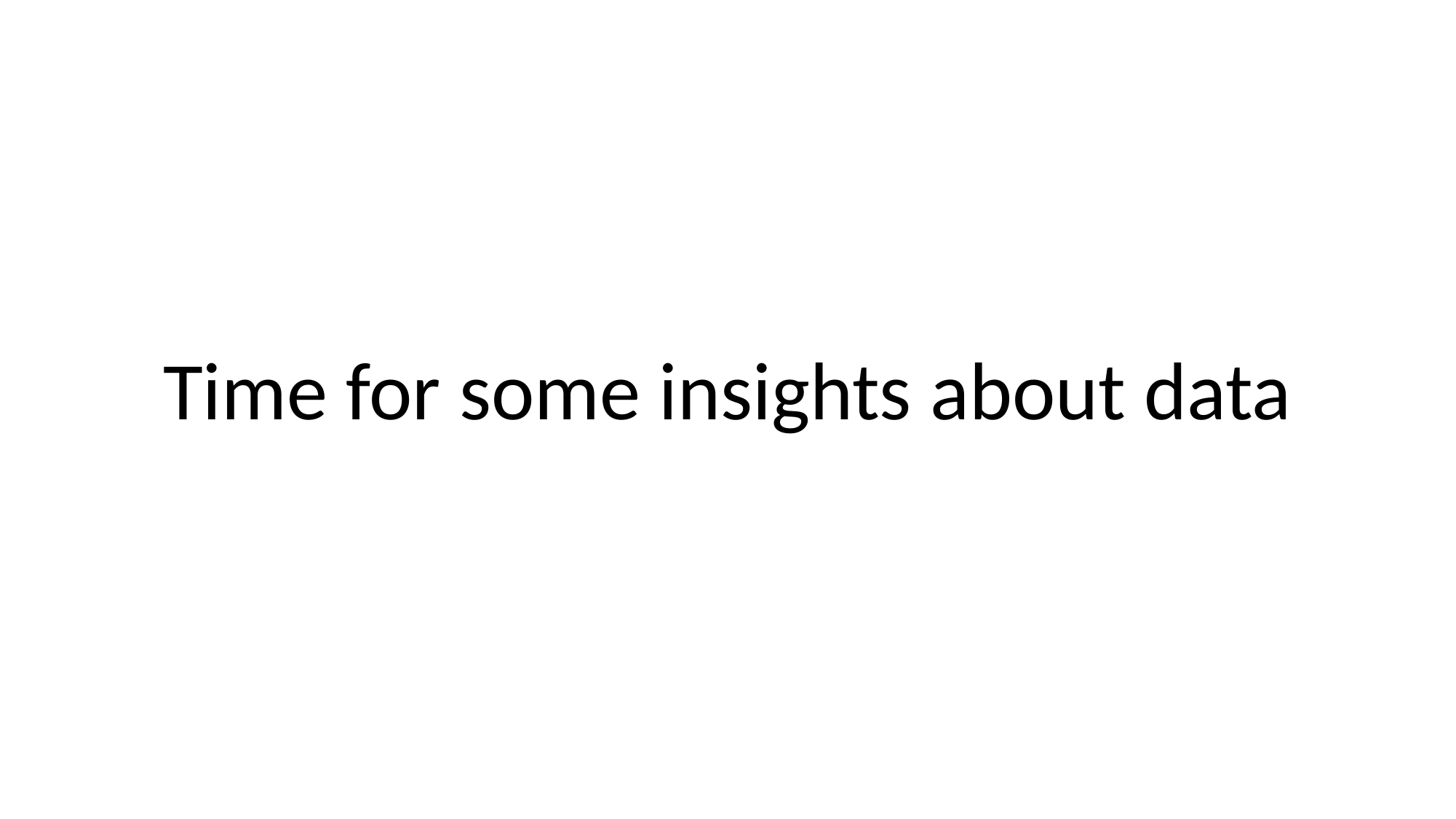

# Time for some insights about data